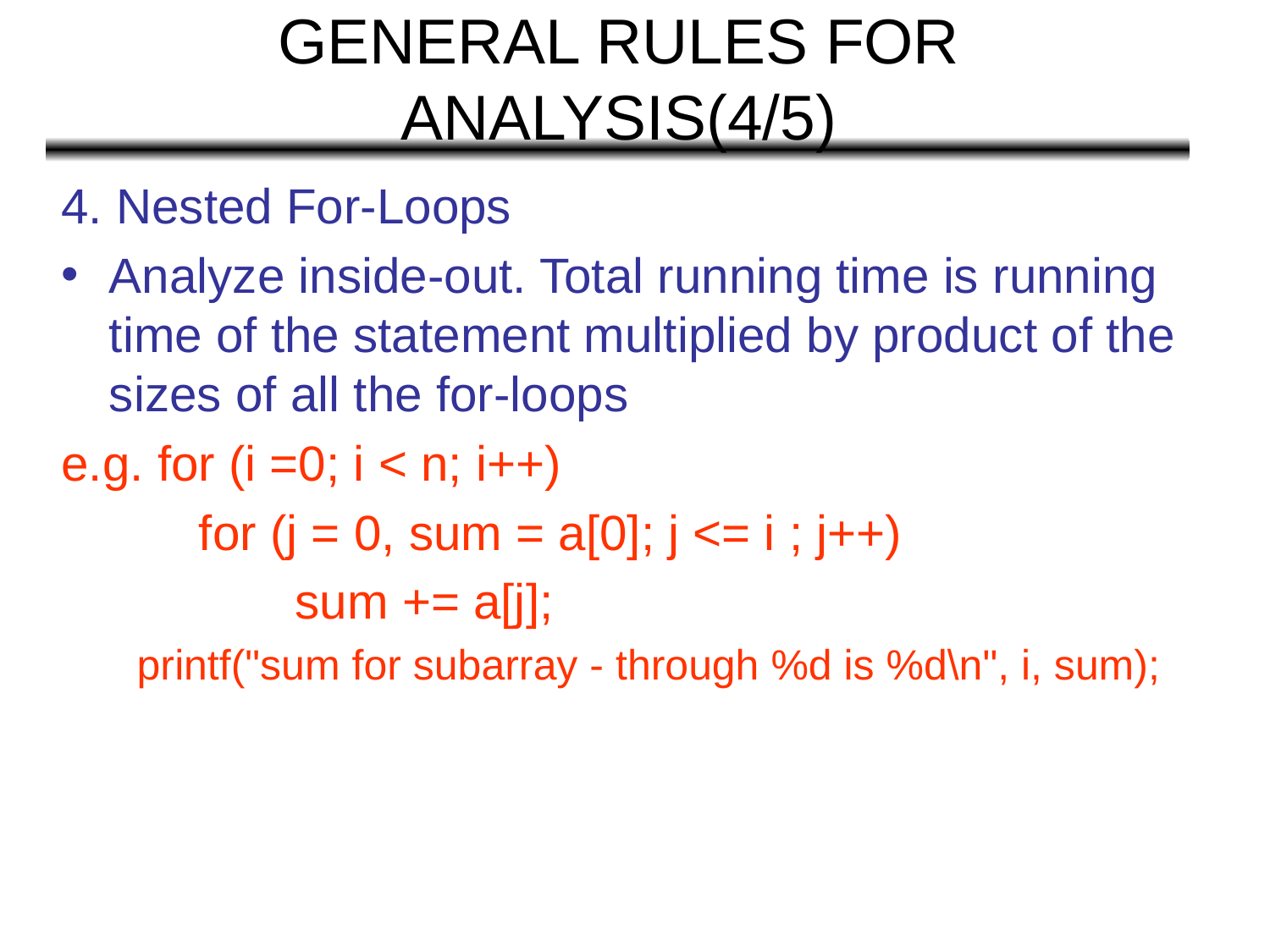

# GENERAL RULES FOR ANALYSIS(4/5)
4. Nested For-Loops
Analyze inside-out. Total running time is running time of the statement multiplied by product of the sizes of all the for-loops
e.g. for (i =0; i < n; i++)
          for (j = 0, sum = a[0]; j <= i ; j++)
                 sum += a[j];
 printf("sum for subarray - through %d is %d\n", i, sum);